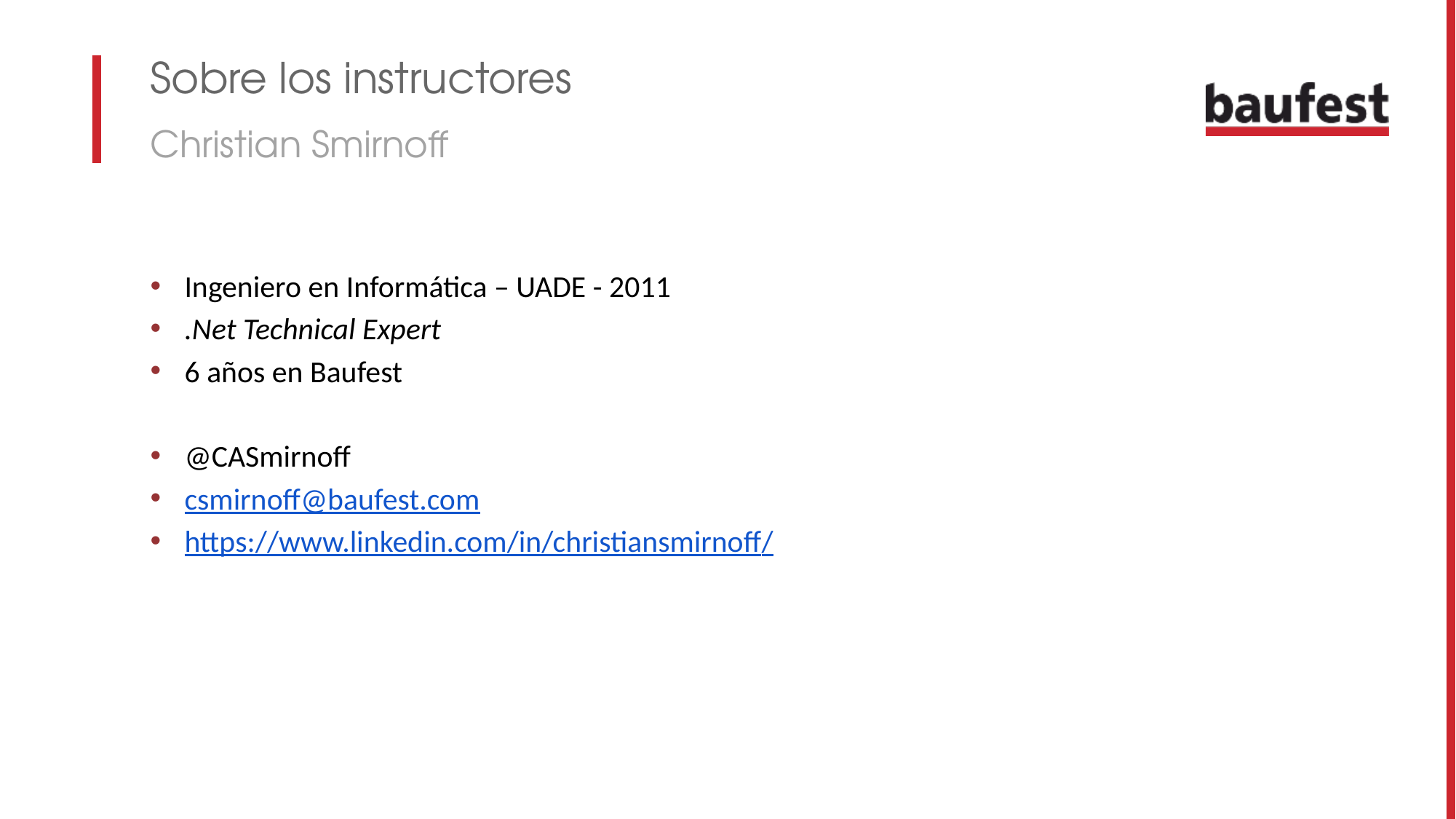

# Sobre los instructores
Christian Smirnoff
Ingeniero en Informática – UADE - 2011
.Net Technical Expert
6 años en Baufest

@CASmirnoff
csmirnoff@baufest.com
https://www.linkedin.com/in/christiansmirnoff/